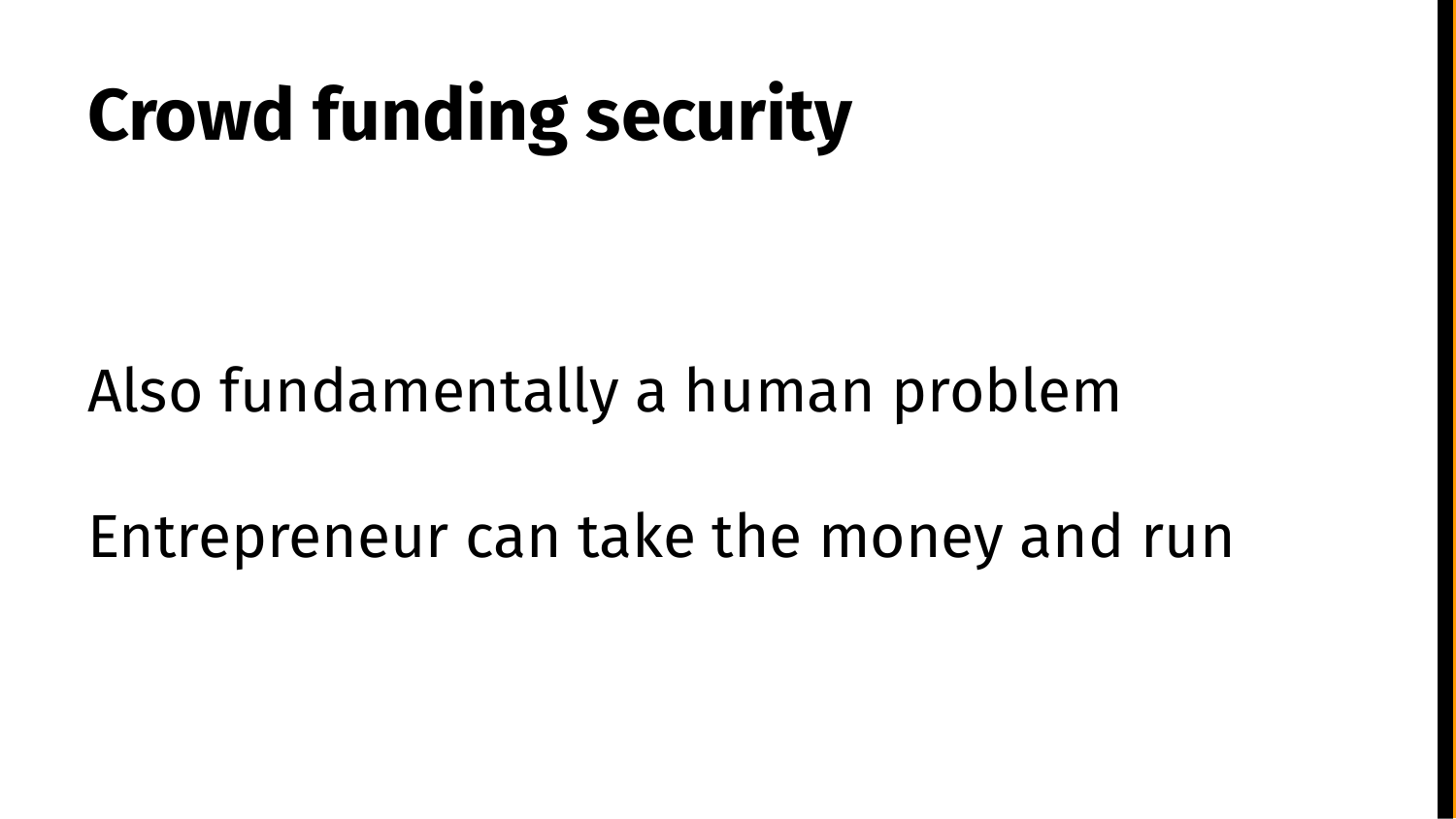

# Crowd funding security

Also fundamentally a human problem

Entrepreneur can take the money and run